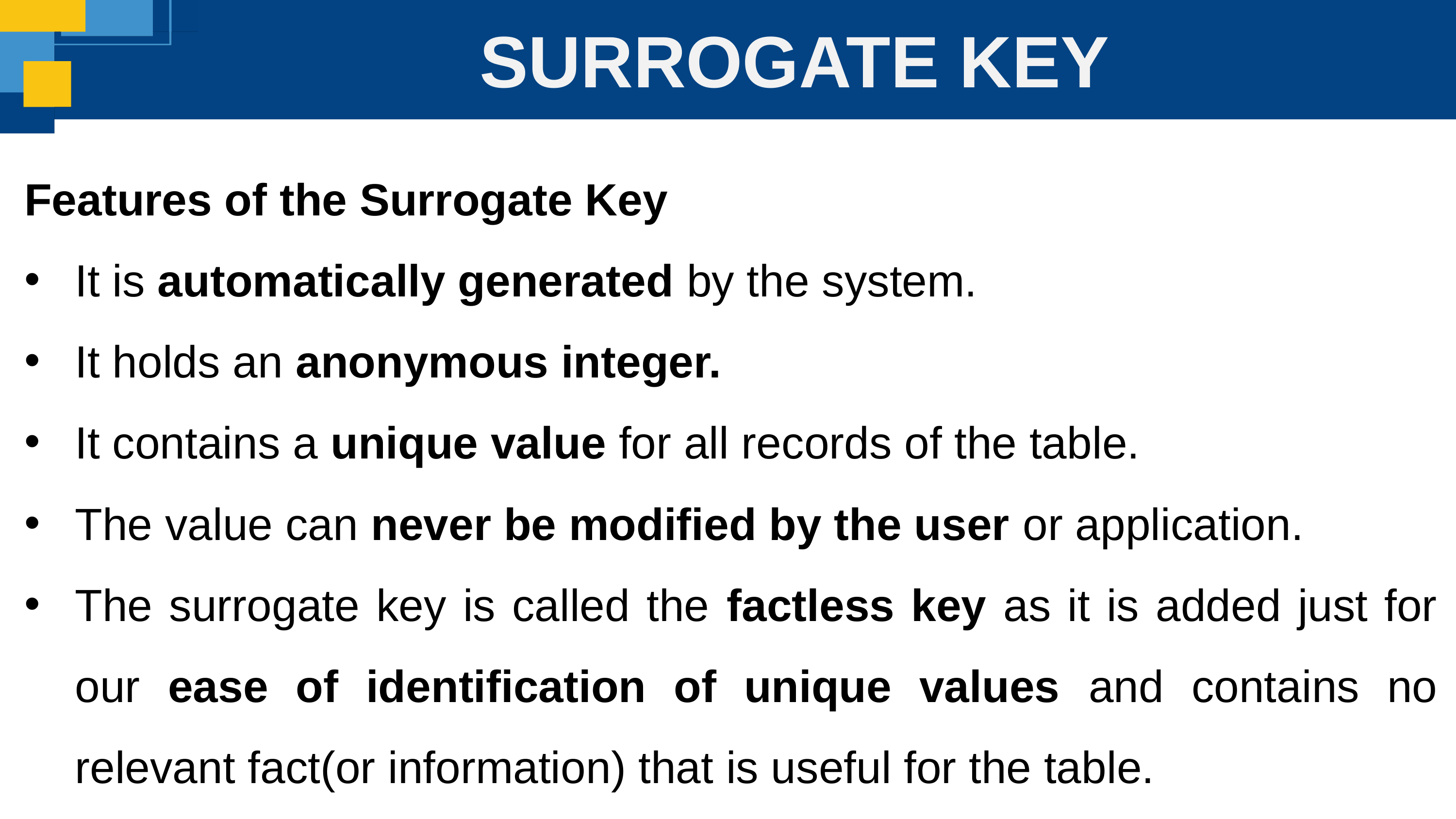

SURROGATE KEY
Features of the Surrogate Key
It is automatically generated by the system.
It holds an anonymous integer.
It contains a unique value for all records of the table.
The value can never be modified by the user or application.
The surrogate key is called the factless key as it is added just for our ease of identification of unique values and contains no relevant fact(or information) that is useful for the table.